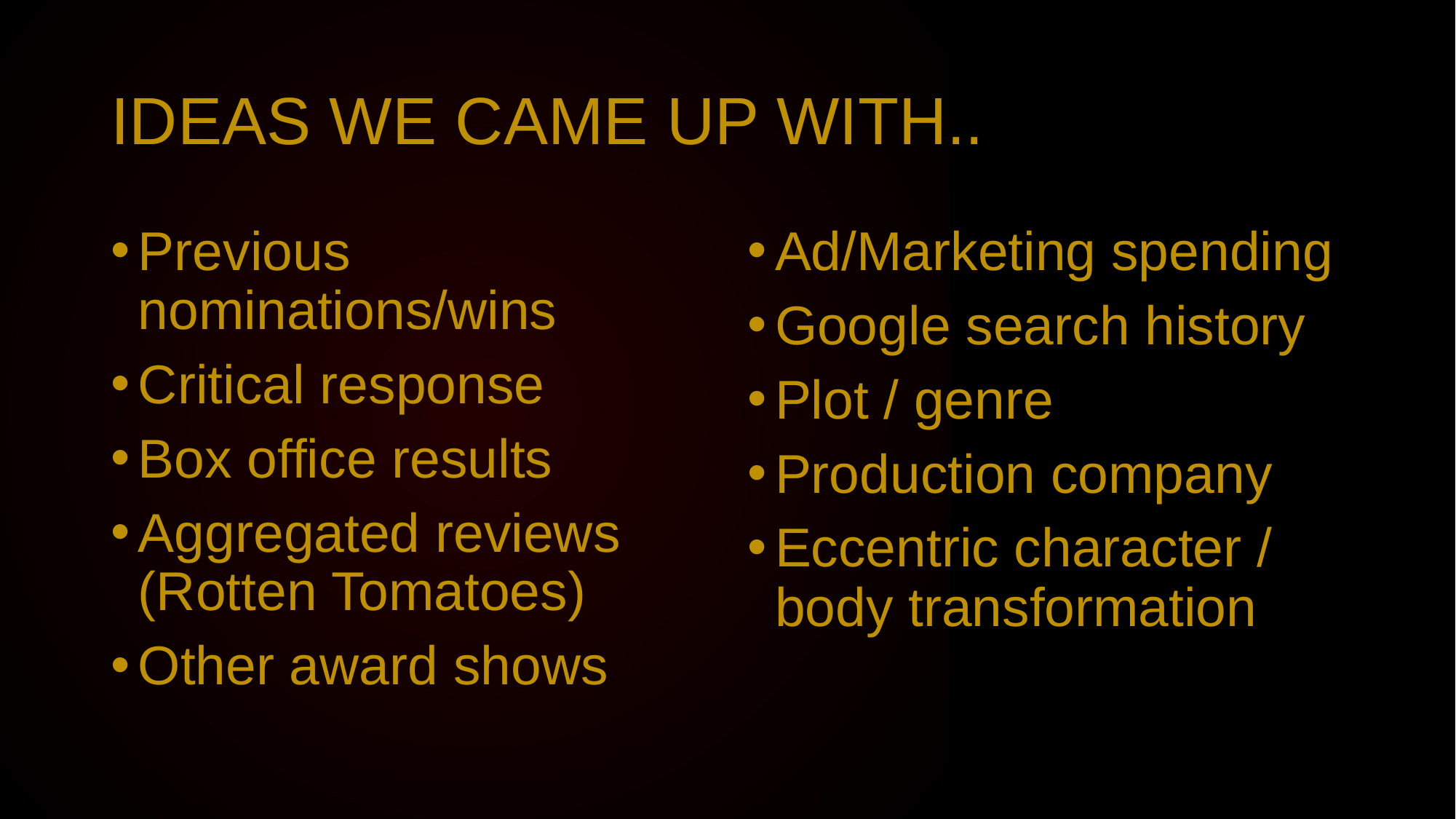

# Ideas We Came Up With..
Previous nominations/wins
Critical response
Box office results
Aggregated reviews (Rotten Tomatoes)
Other award shows

Ad/Marketing spending
Google search history
Plot / genre
Production company
Eccentric character / body transformation